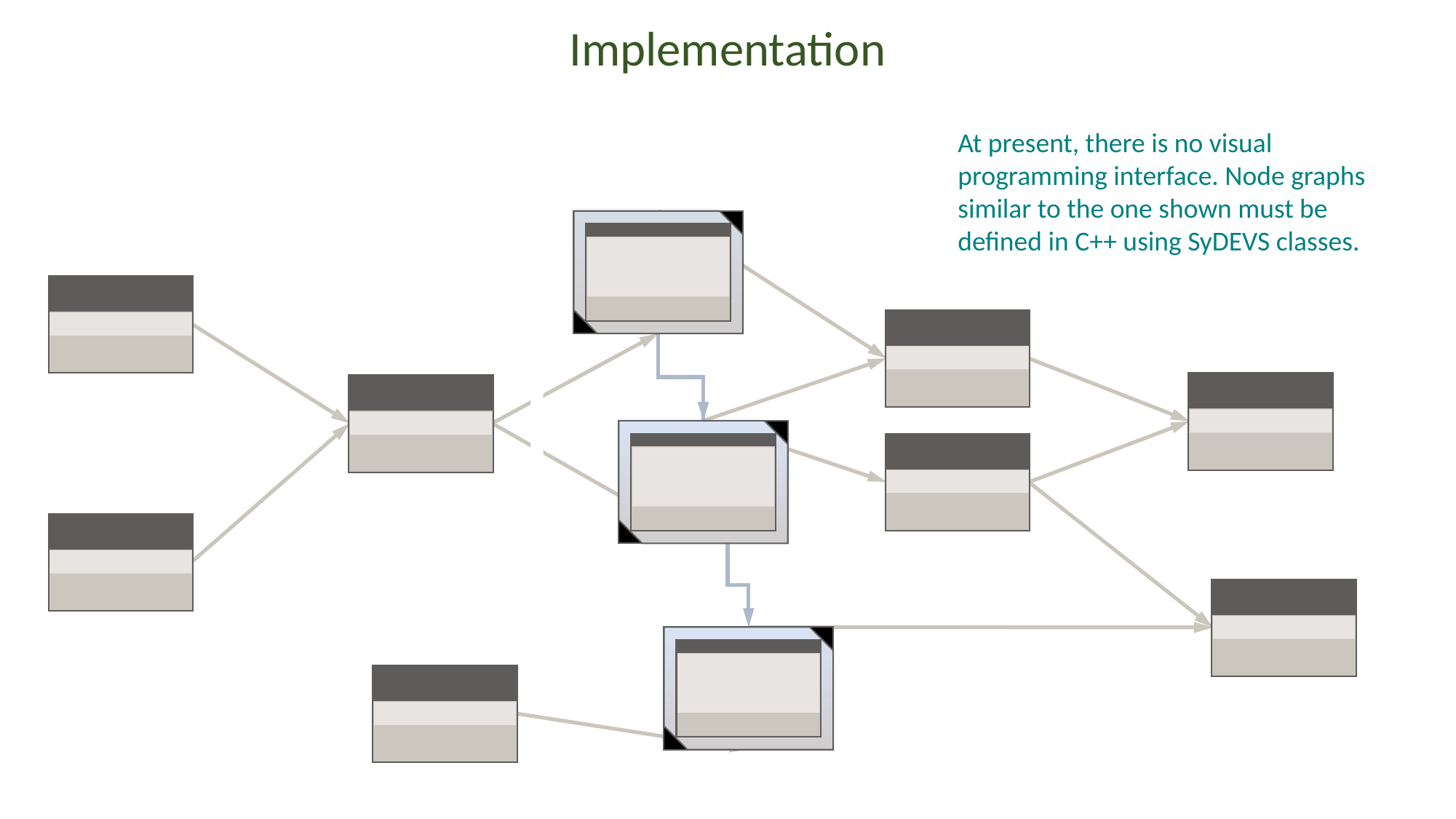

Implementation
At present, there is no visual programming interface. Node graphs similar to the one shown must be defined in C++ using SyDEVS classes.